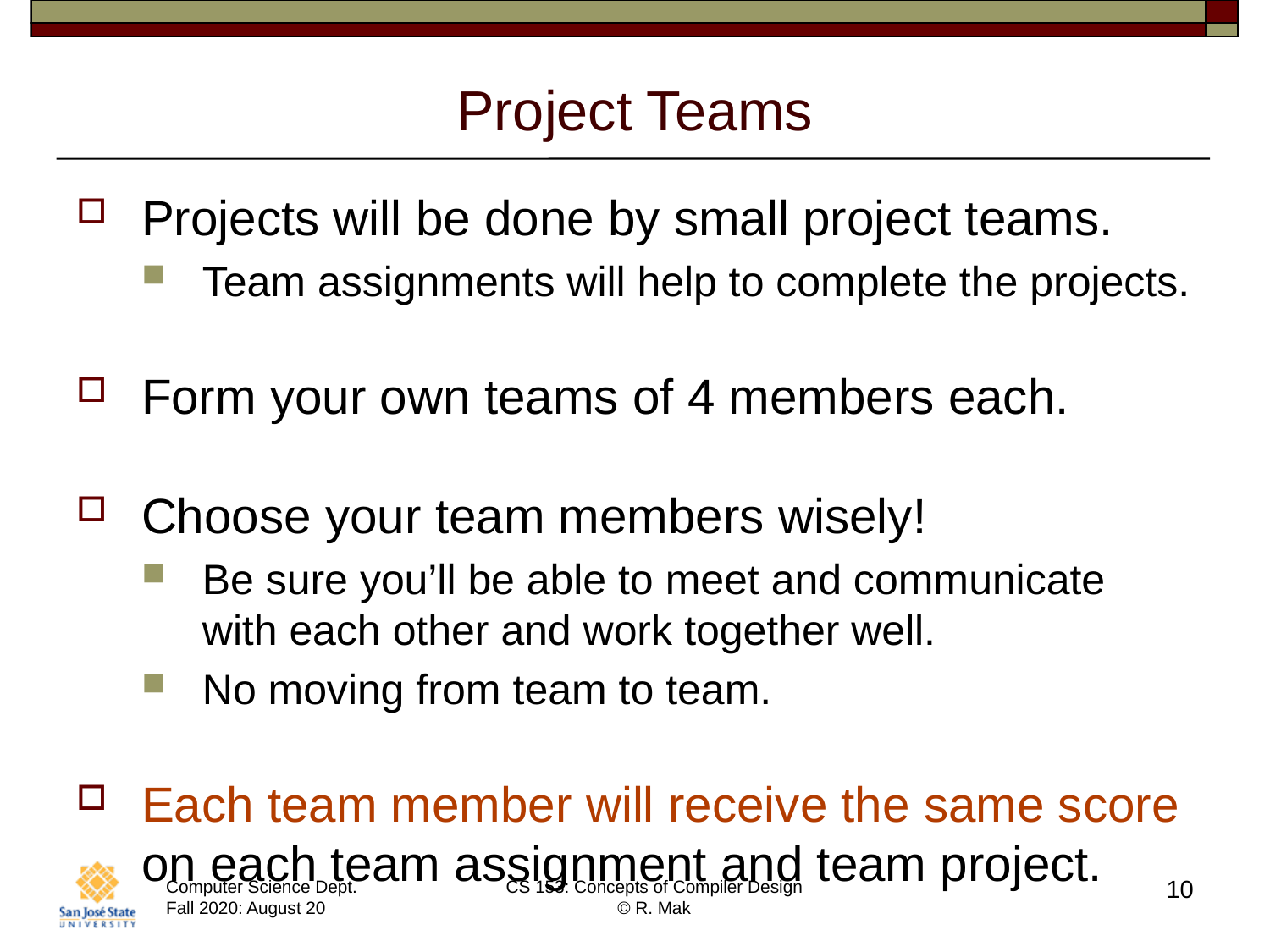

# Project Teams
Projects will be done by small project teams.
Team assignments will help to complete the projects.

Form your own teams of 4 members each.

Choose your team members wisely!
Be sure you’ll be able to meet and communicate
with each other and work together well.
No moving from team to team.

Each team member will receive the same score on each team assignment and team project.
10